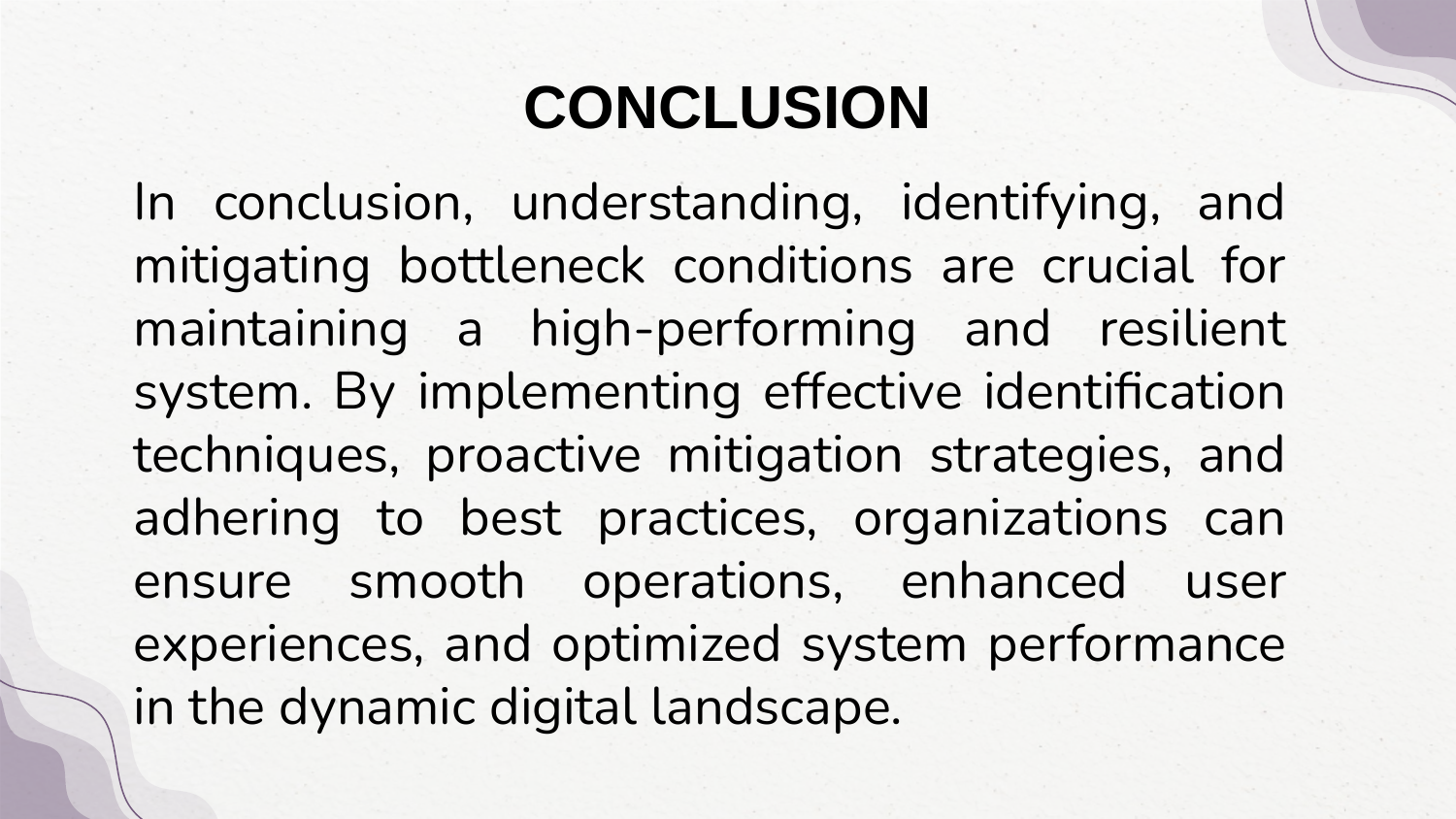

# CONCLUSION
In conclusion, understanding, identifying, and mitigating bottleneck conditions are crucial for maintaining a high-performing and resilient system. By implementing effective identification techniques, proactive mitigation strategies, and adhering to best practices, organizations can ensure smooth operations, enhanced user experiences, and optimized system performance in the dynamic digital landscape.